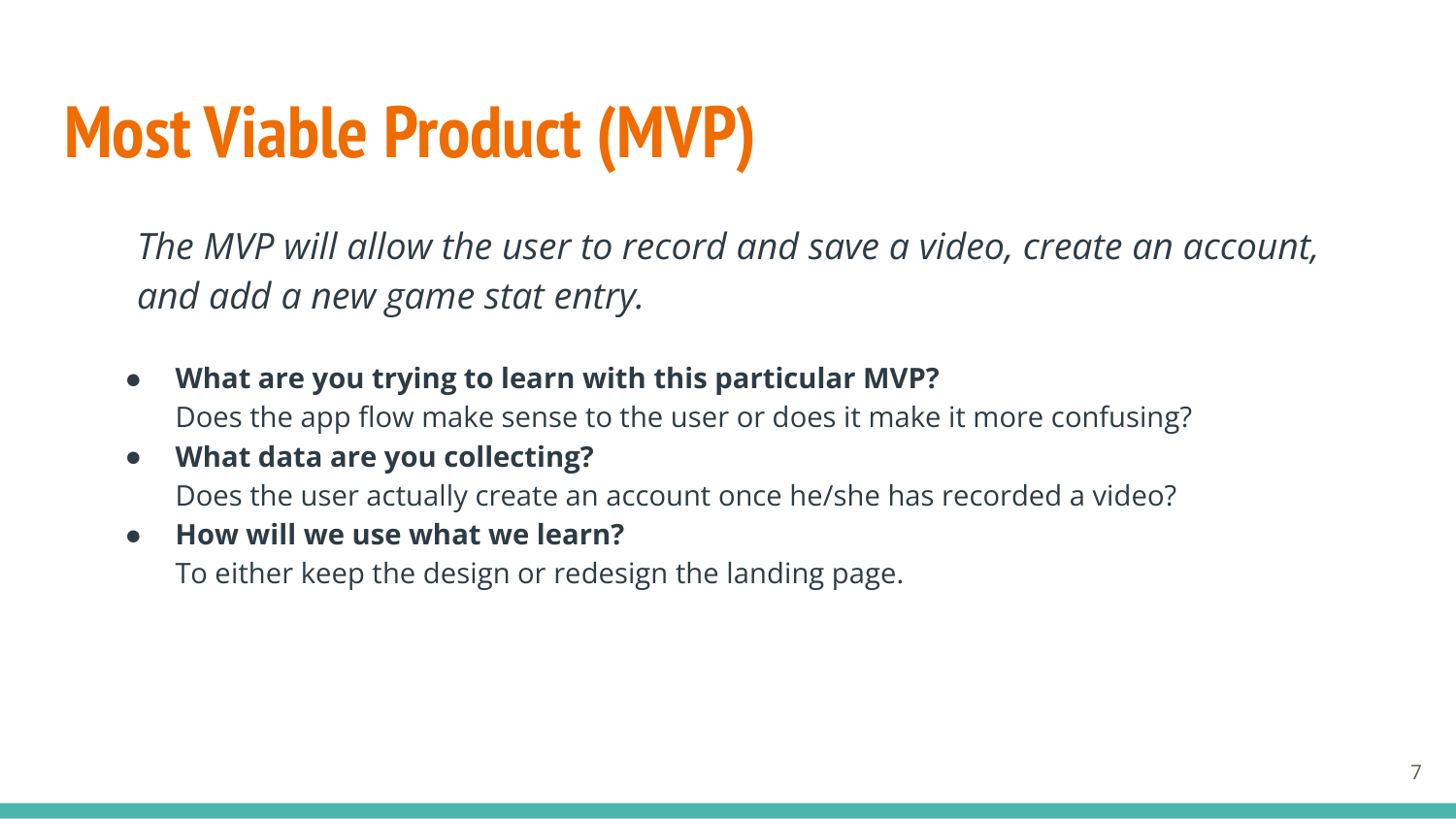

# Most Viable Product (MVP)
The MVP will allow the user to record and save a video, create an account, and add a new game stat entry.

What are you trying to learn with this particular MVP?
Does the app flow make sense to the user or does it make it more confusing?
What data are you collecting?
Does the user actually create an account once he/she has recorded a video?
How will we use what we learn?
To either keep the design or redesign the landing page.
7